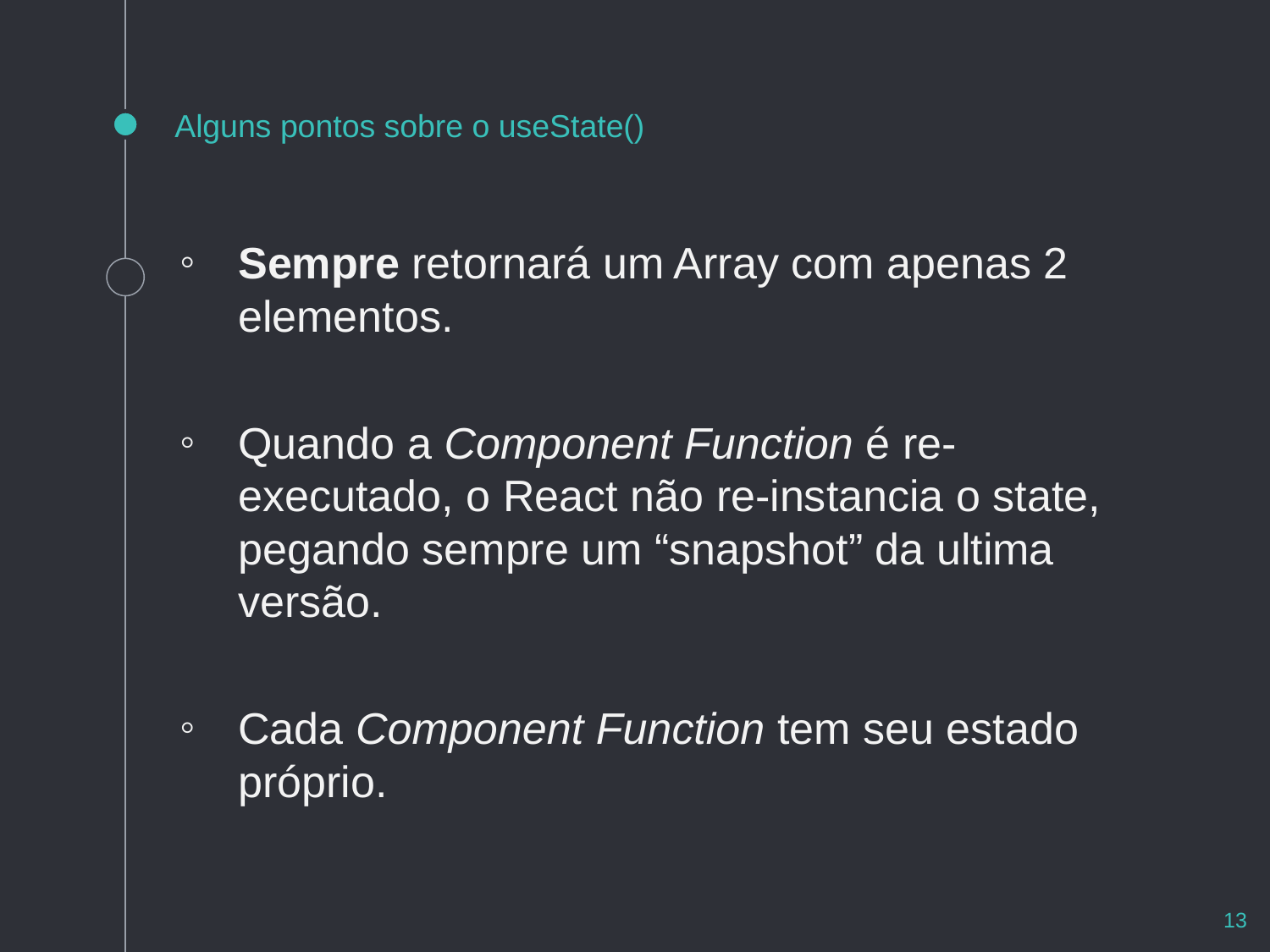

# Alguns pontos sobre o useState()
Sempre retornará um Array com apenas 2 elementos.

Quando a Component Function é re-executado, o React não re-instancia o state, pegando sempre um “snapshot” da ultima versão.

Cada Component Function tem seu estado próprio.
13